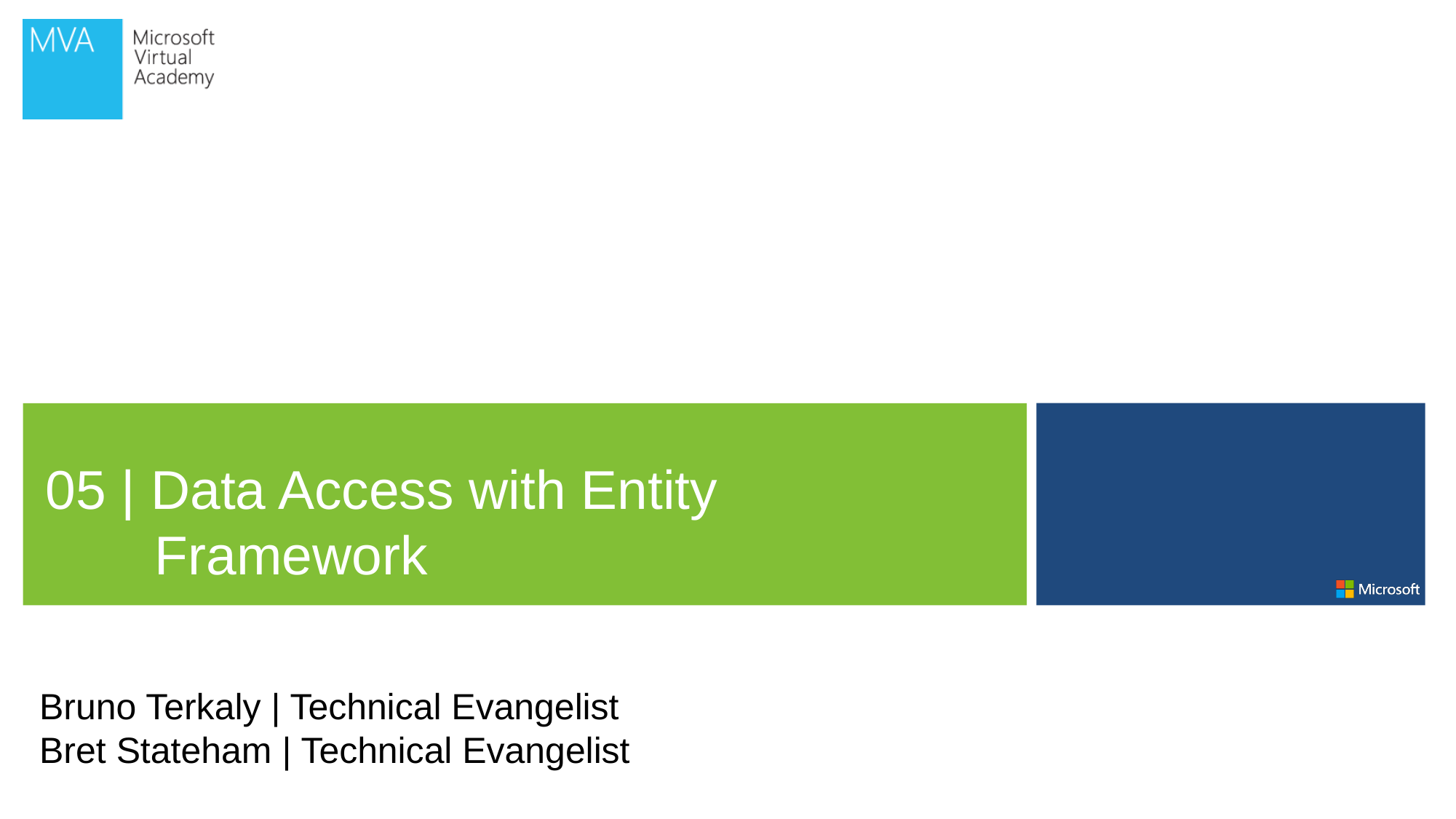

05 | Data Access with Entity Framework
Bruno Terkaly | Technical Evangelist
Bret Stateham | Technical Evangelist